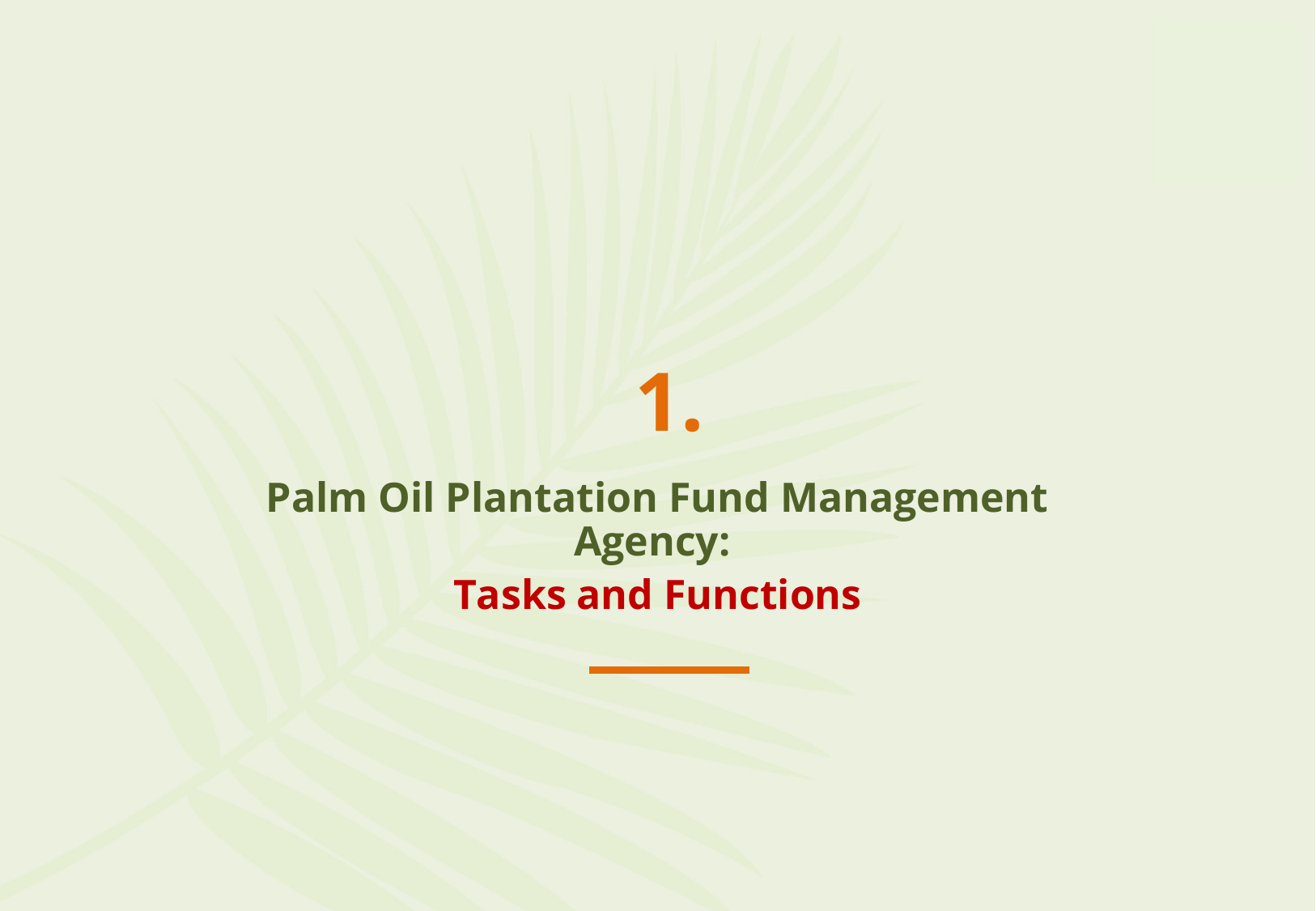

1.
Palm Oil Plantation Fund Management Agency:
Tasks and Functions